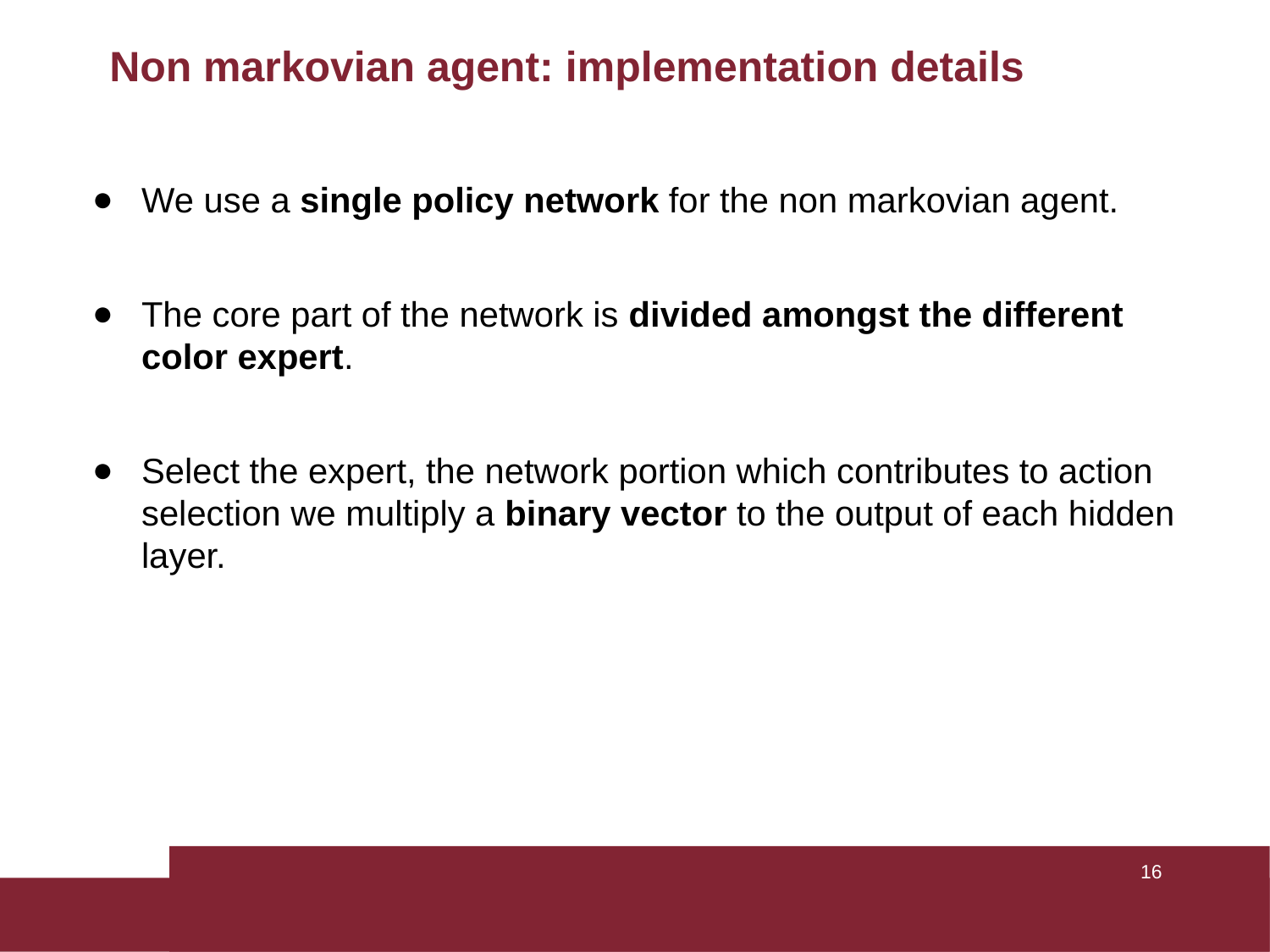

# Non markovian agent: implementation details
We use a single policy network for the non markovian agent.

The core part of the network is divided amongst the different color expert.

Select the expert, the network portion which contributes to action selection we multiply a binary vector to the output of each hidden layer.

16